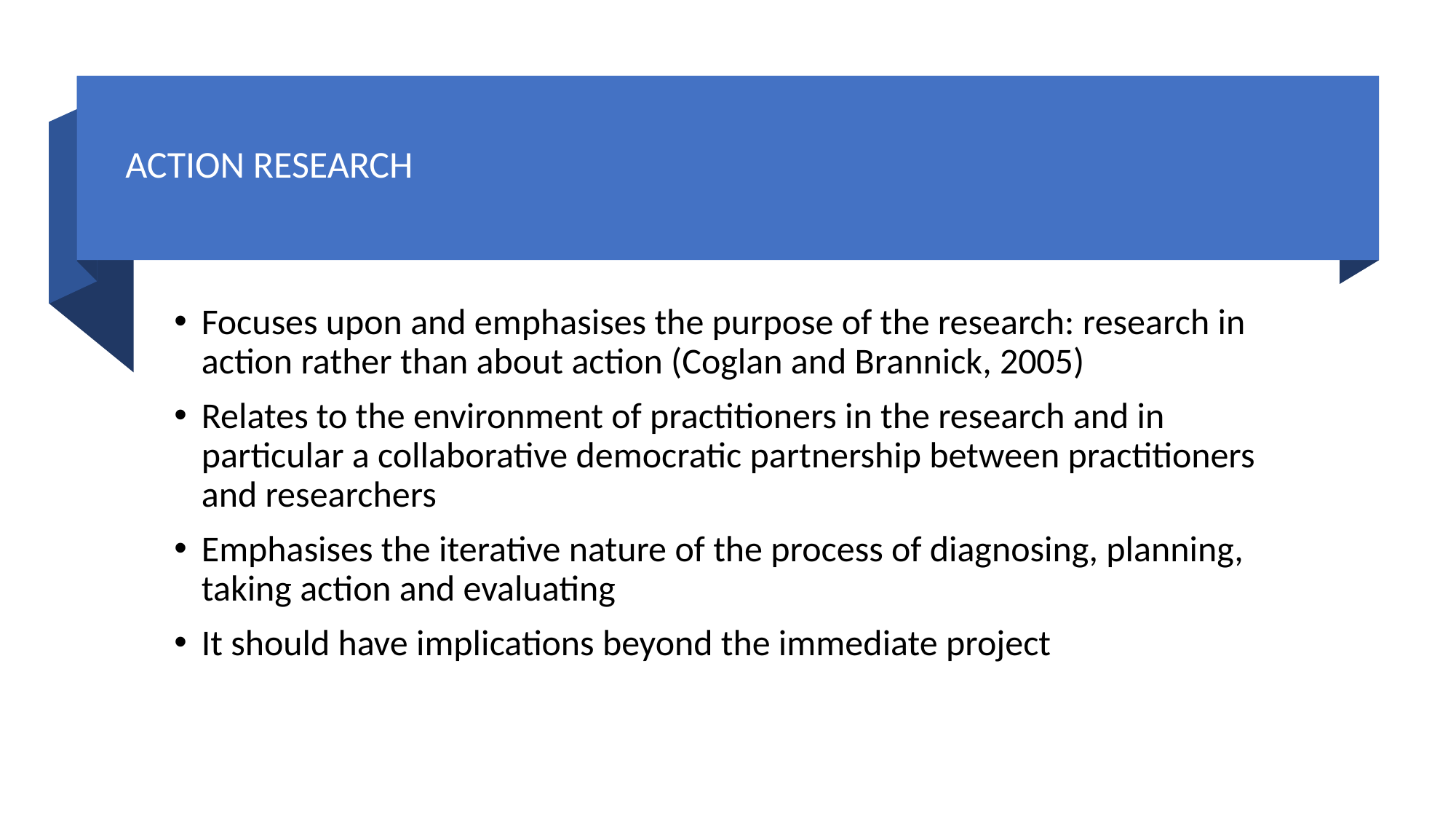

# ACTION RESEARCH

Focuses upon and emphasises the purpose of the research: research in action rather than about action (Coglan and Brannick, 2005)
Relates to the environment of practitioners in the research and in particular a collaborative democratic partnership between practitioners and researchers
Emphasises the iterative nature of the process of diagnosing, planning, taking action and evaluating
It should have implications beyond the immediate project